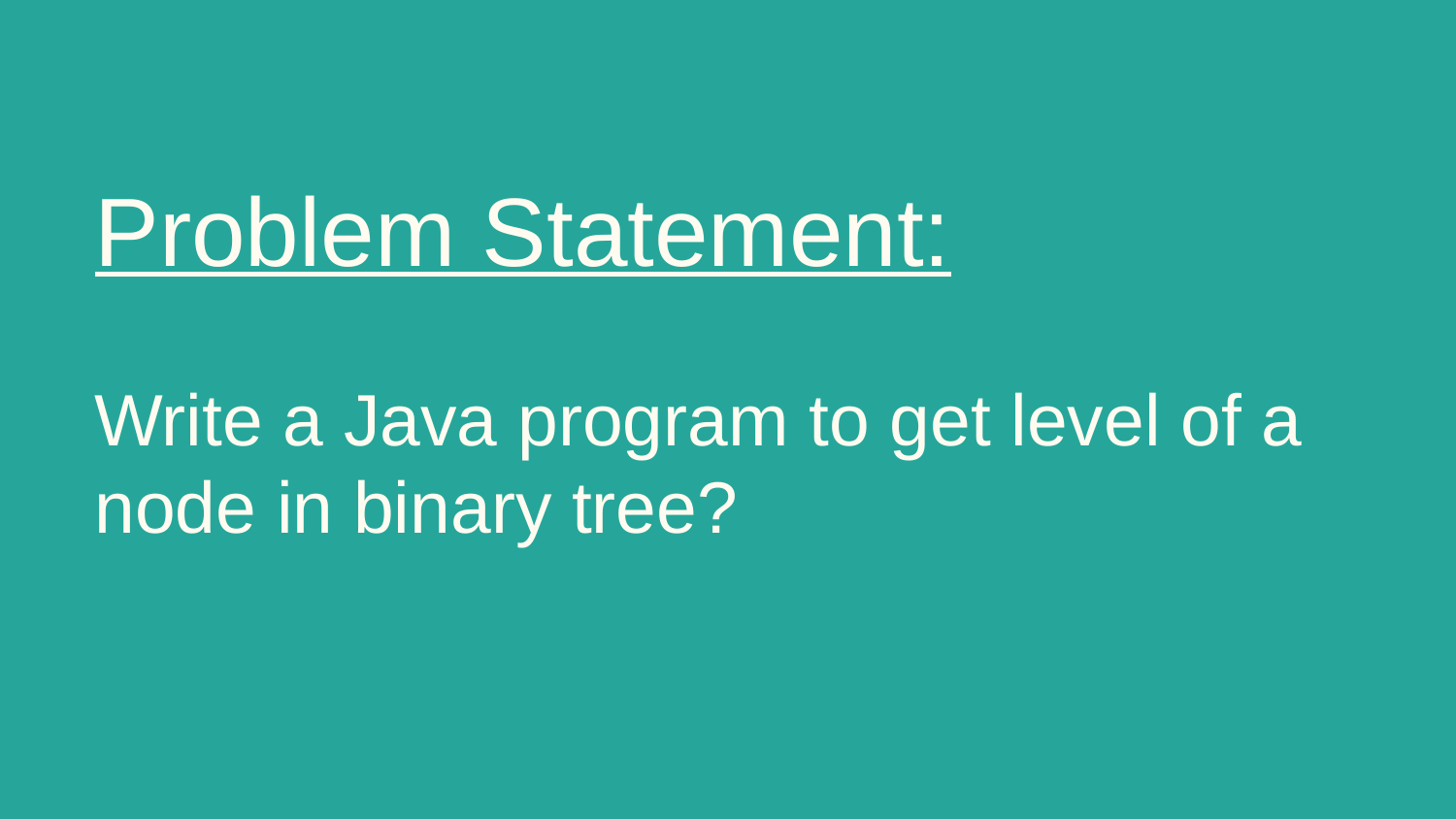

# Problem Statement:

Write a Java program to get level of a node in binary tree?